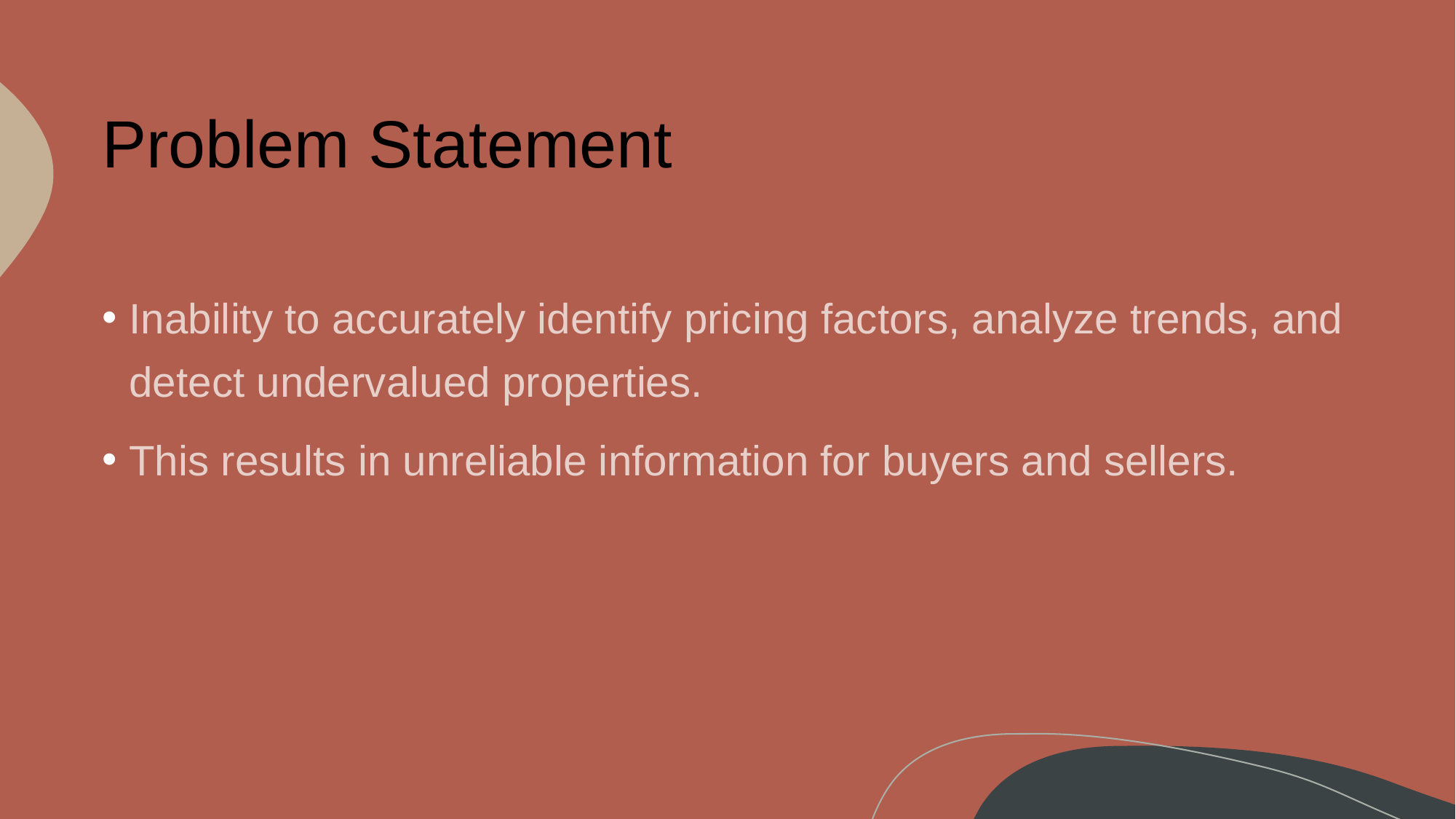

# Problem Statement

Inability to accurately identify pricing factors, analyze trends, and detect undervalued properties.
This results in unreliable information for buyers and sellers.